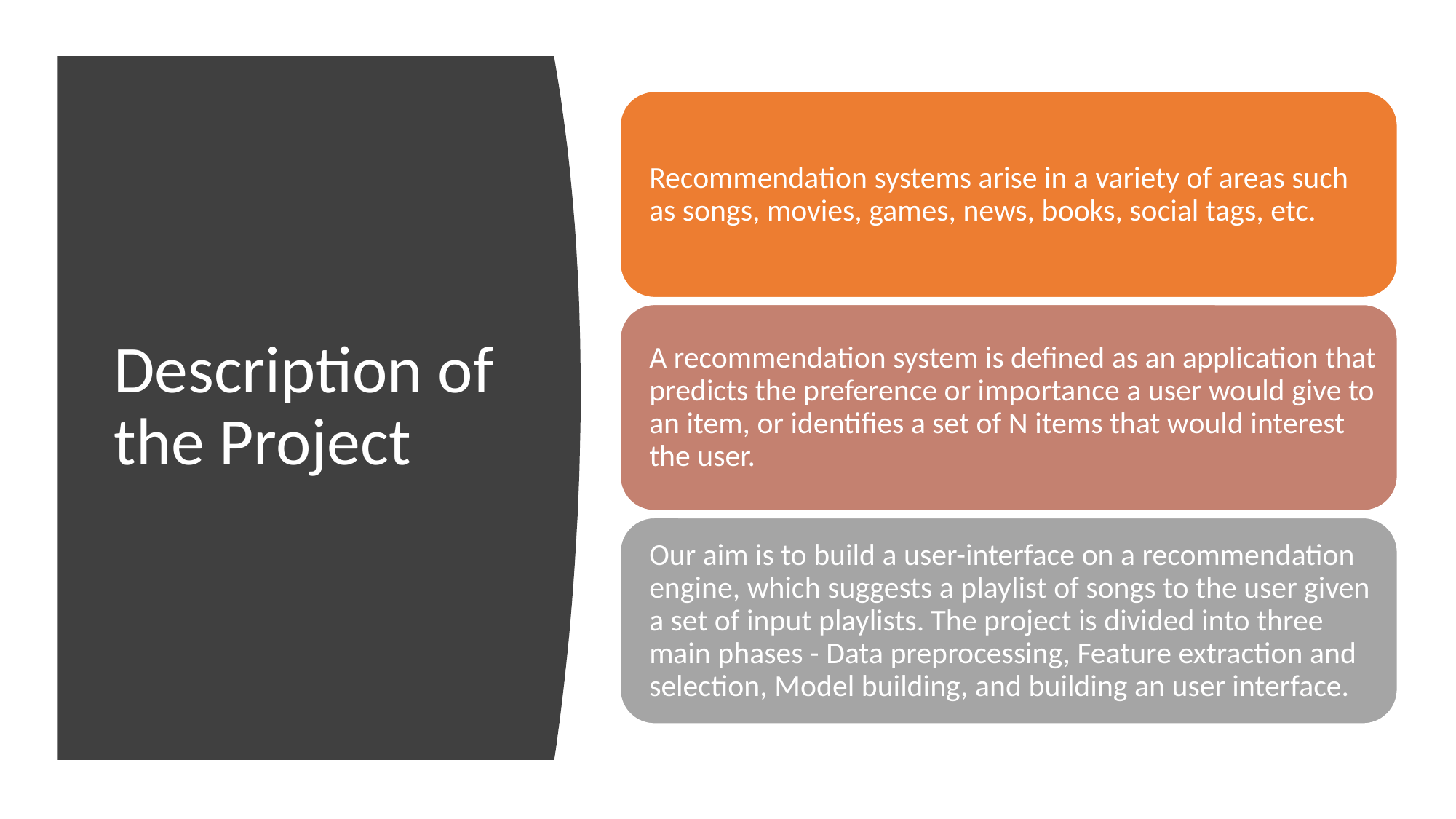

Recommendation systems arise in a variety of areas such as songs, movies, games, news, books, social tags, etc.
A recommendation system is defined as an application that predicts the preference or importance a user would give to an item, or identifies a set of N items that would interest the user.
Our aim is to build a user-interface on a recommendation engine, which suggests a playlist of songs to the user given a set of input playlists. The project is divided into three main phases - Data preprocessing, Feature extraction and selection, Model building, and building an user interface.

# Description of the Project